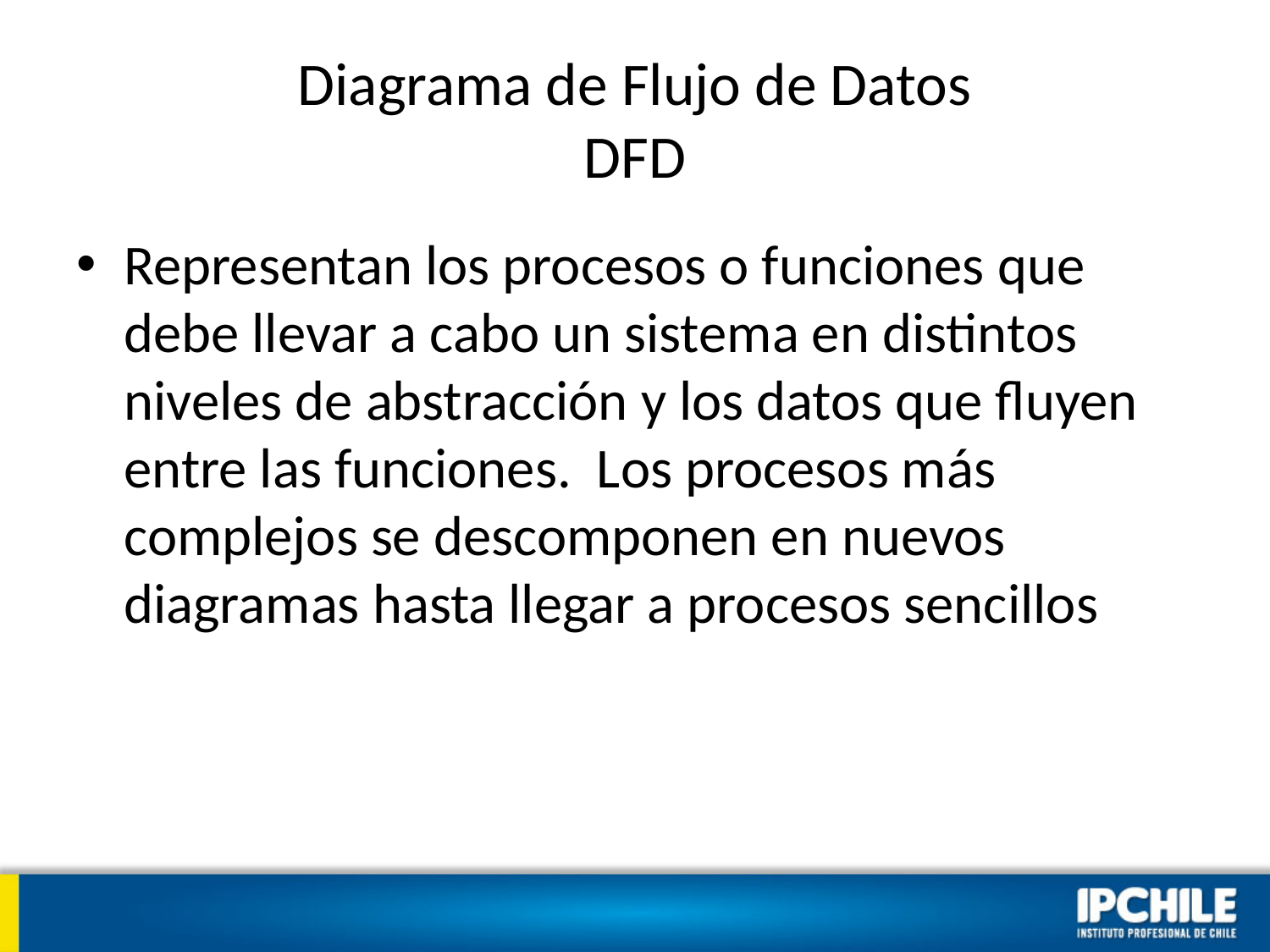

# Diagrama de Flujo de Datos DFD
Representan los procesos o funciones que debe llevar a cabo un sistema en distintos niveles de abstracción y los datos que fluyen entre las funciones.  Los procesos más complejos se descomponen en nuevos diagramas hasta llegar a procesos sencillos